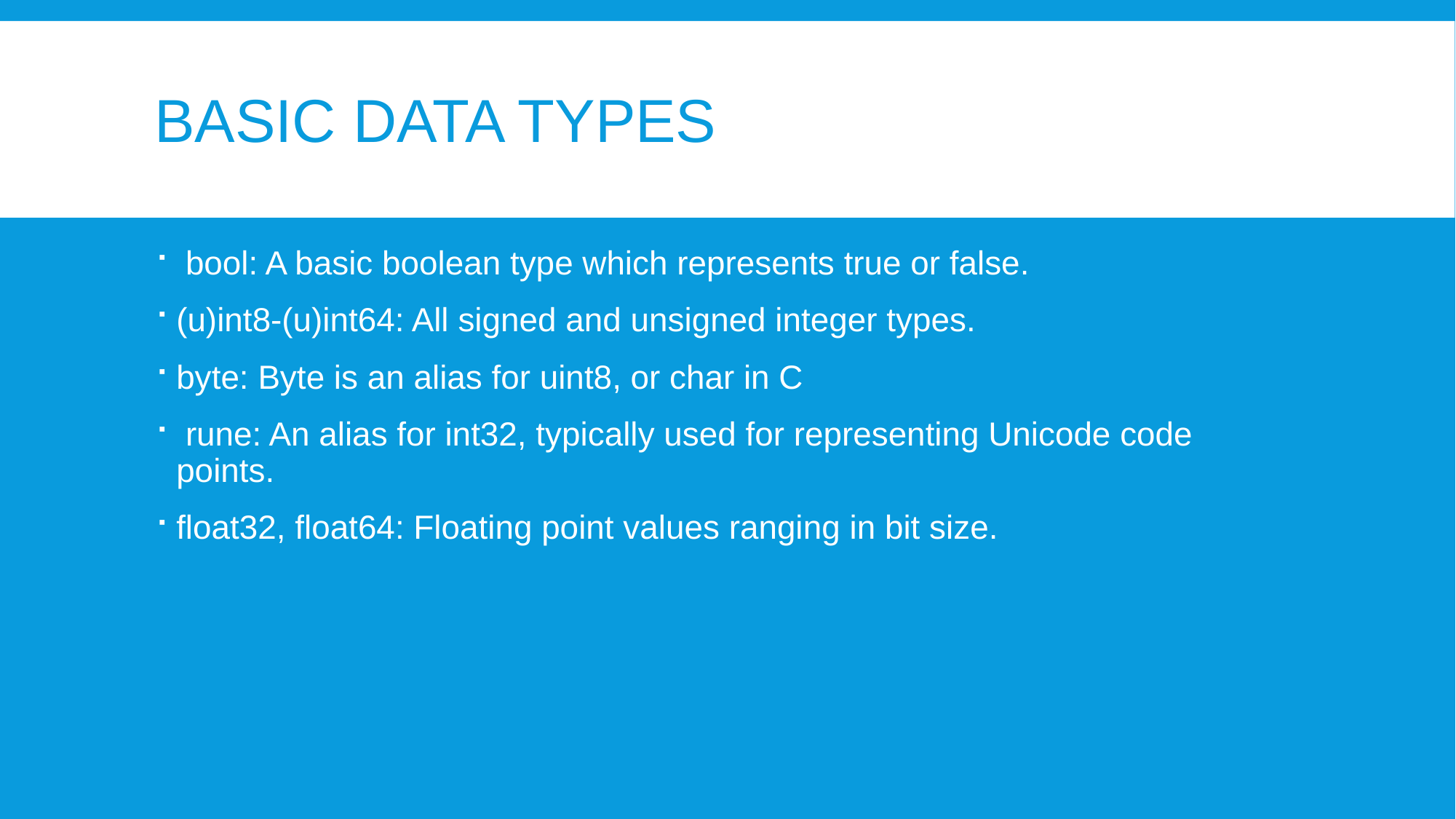

# Basic Data types
 bool: A basic boolean type which represents true or false.
(u)int8-(u)int64: All signed and unsigned integer types.
byte: Byte is an alias for uint8, or char in C
 rune: An alias for int32, typically used for representing Unicode code points.
float32, float64: Floating point values ranging in bit size.